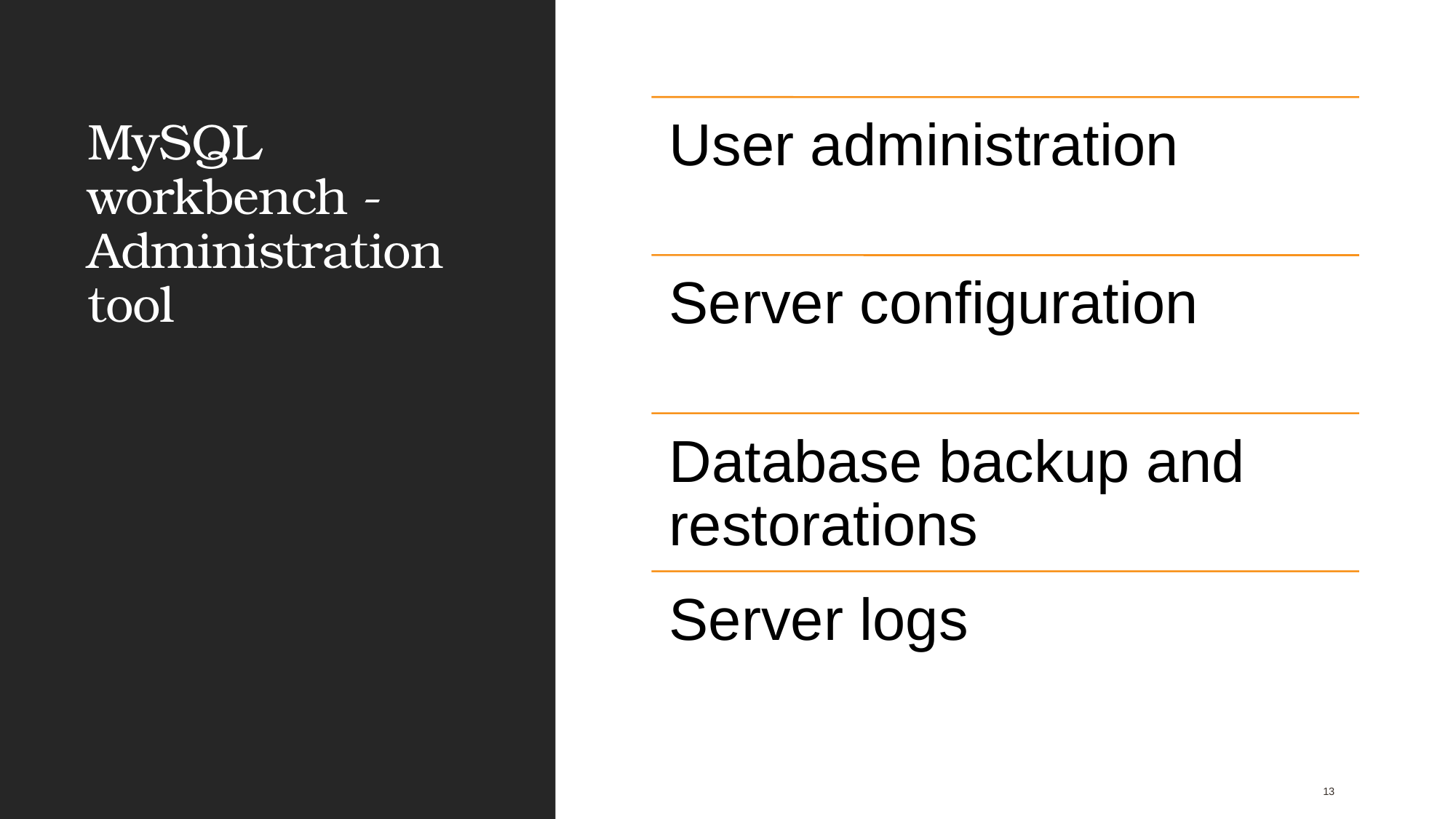

# MySQL workbench - Administration tool
User administration
Server configuration
Database backup and restorations
Server logs

13